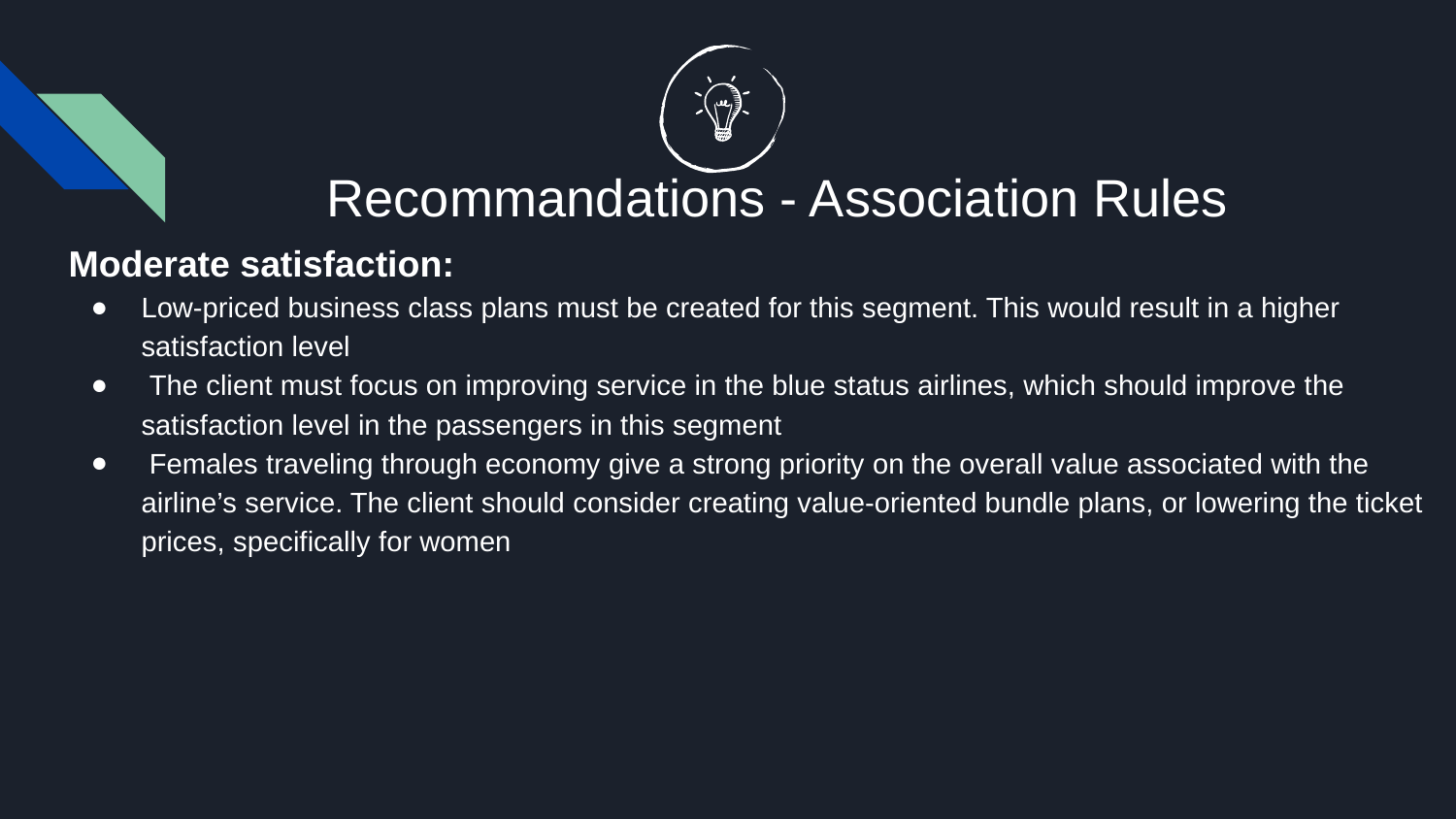

Recommandations - Association Rules
Moderate satisfaction:
Low-priced business class plans must be created for this segment. This would result in a higher satisfaction level
 The client must focus on improving service in the blue status airlines, which should improve the satisfaction level in the passengers in this segment
 Females traveling through economy give a strong priority on the overall value associated with the airline’s service. The client should consider creating value-oriented bundle plans, or lowering the ticket prices, specifically for women